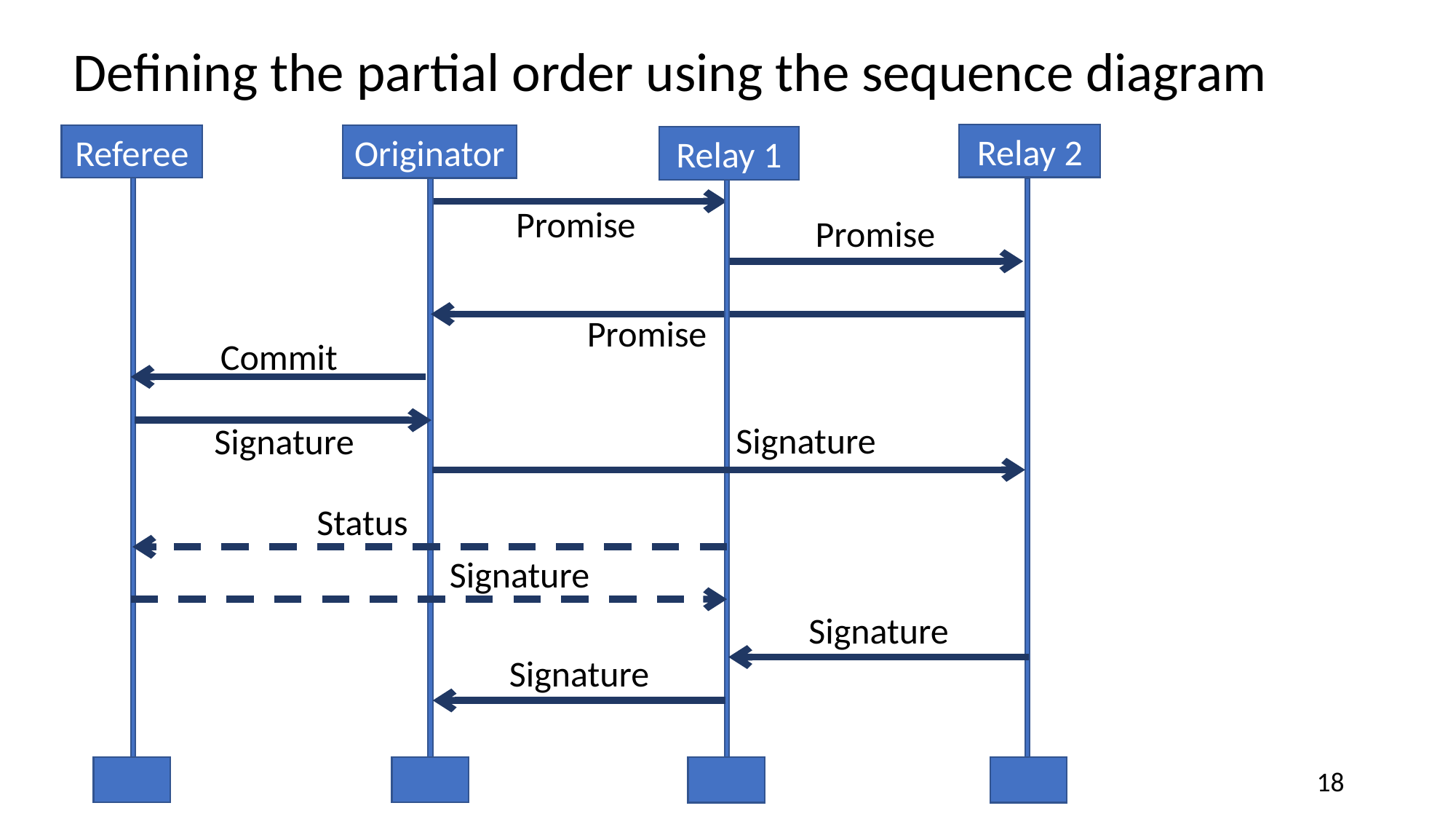

# Defining the partial order using the sequence diagram
Relay 2
Referee
Originator
Relay 1

Promise
Promise
Promise
Commit
Signature
Signature
Status
Signature
Signature
Signature

18